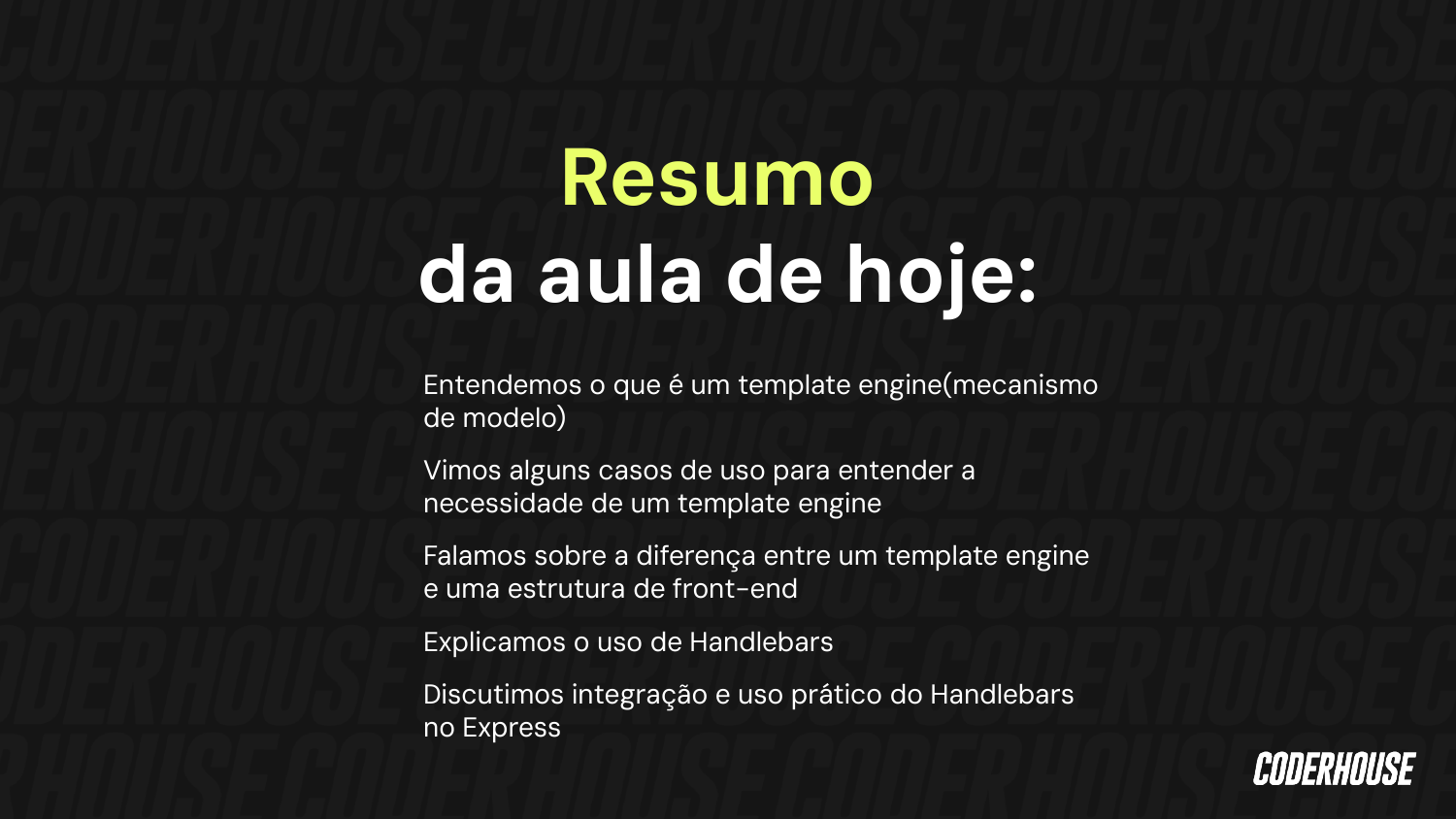

Resumo
da aula de hoje:
Entendemos o que é um template engine(mecanismo de modelo)
Vimos alguns casos de uso para entender a necessidade de um template engine
Falamos sobre a diferença entre um template engine e uma estrutura de front-end
Explicamos o uso de Handlebars
Discutimos integração e uso prático do Handlebars no Express